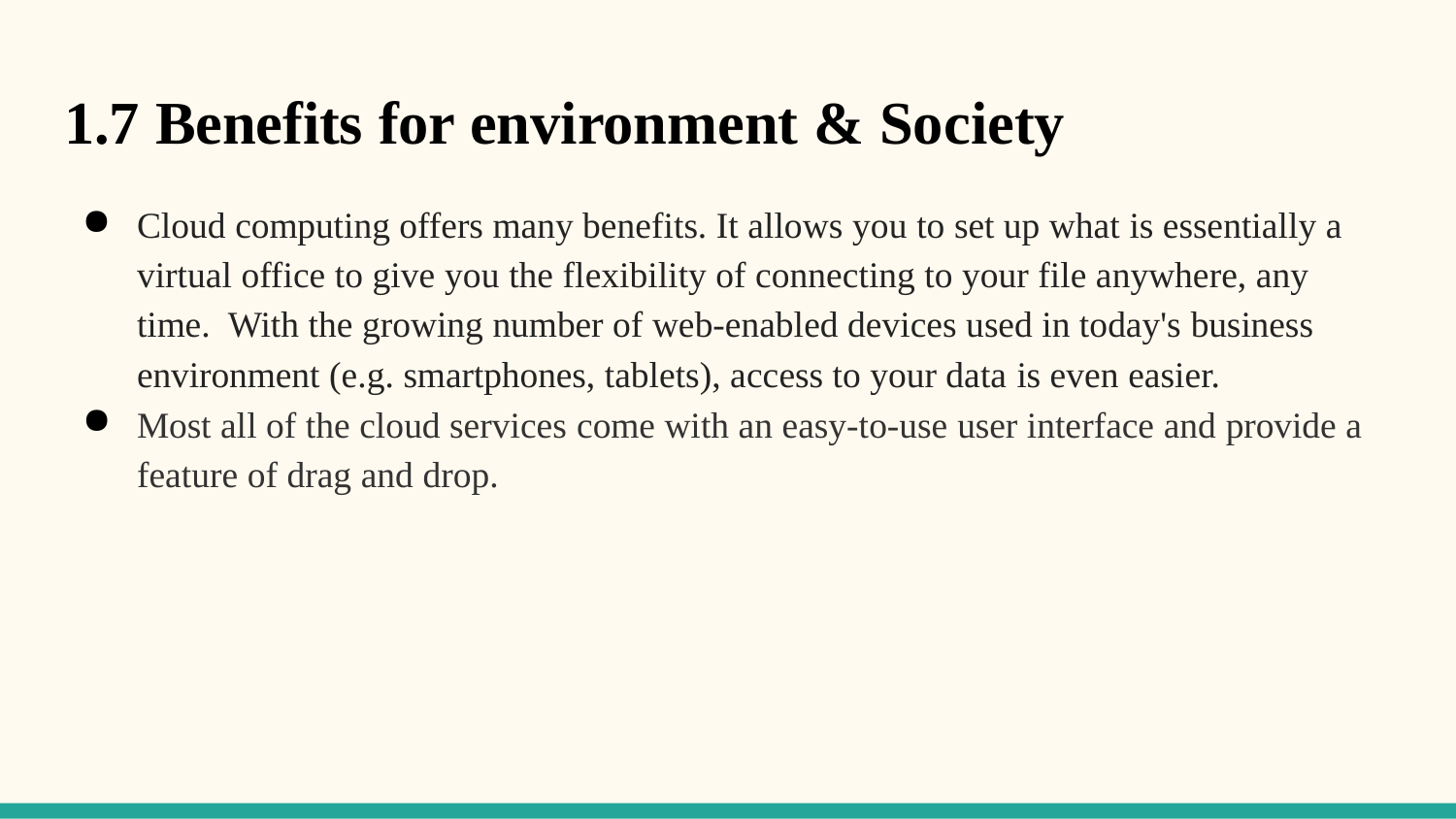

# 1.7 Benefits for environment & Society
Cloud computing offers many benefits. It allows you to set up what is essentially a  virtual office to give you the flexibility of connecting to your file anywhere, any time.  With the growing number of web-enabled devices used in today's business  environment (e.g. smartphones, tablets), access to your data is even easier.
Most all of the cloud services come with an easy-to-use user interface and provide a
feature of drag and drop.